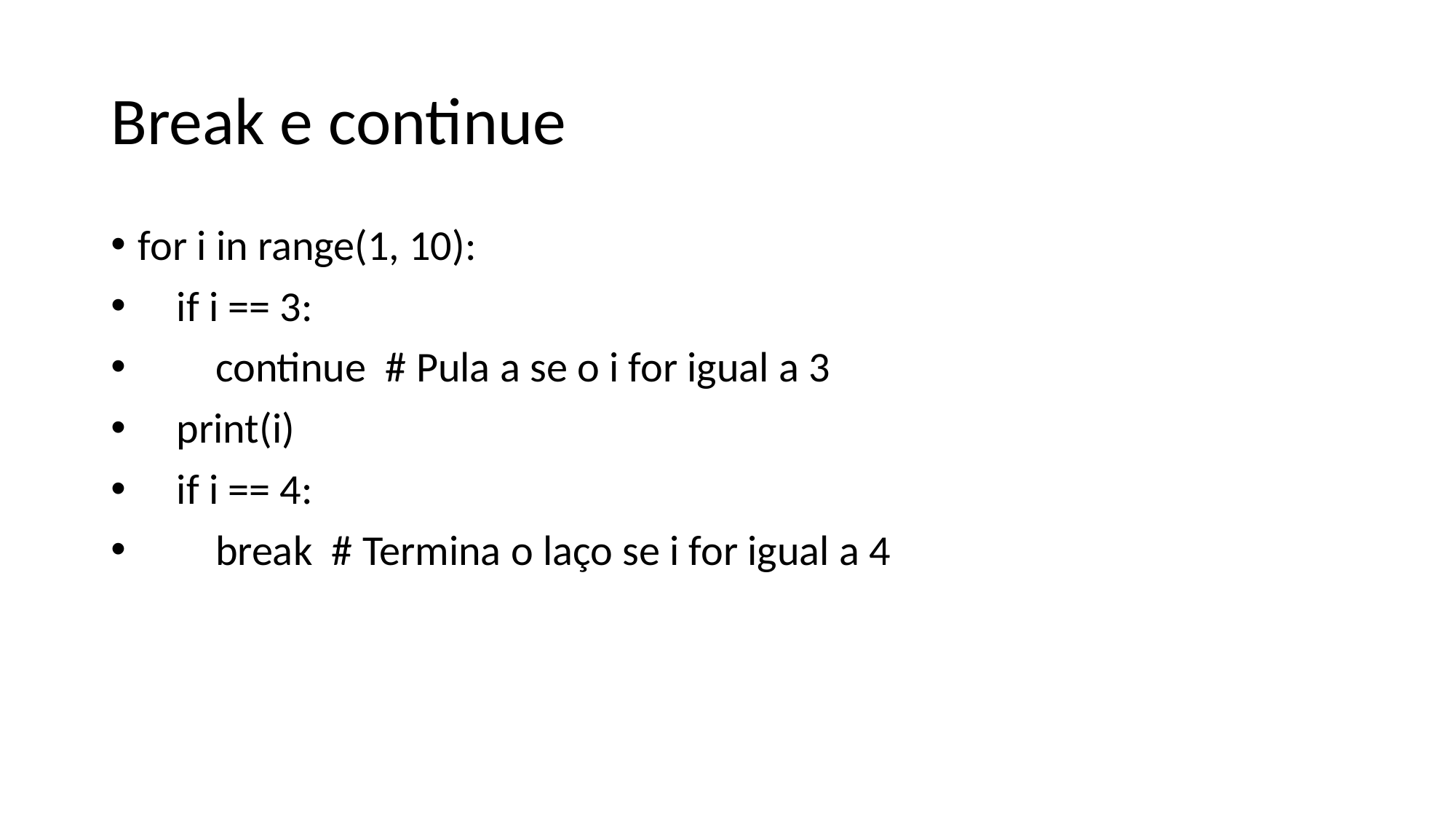

# Break e continue
for i in range(1, 10):
    if i == 3:
        continue  # Pula a se o i for igual a 3
    print(i)
    if i == 4:
        break  # Termina o laço se i for igual a 4